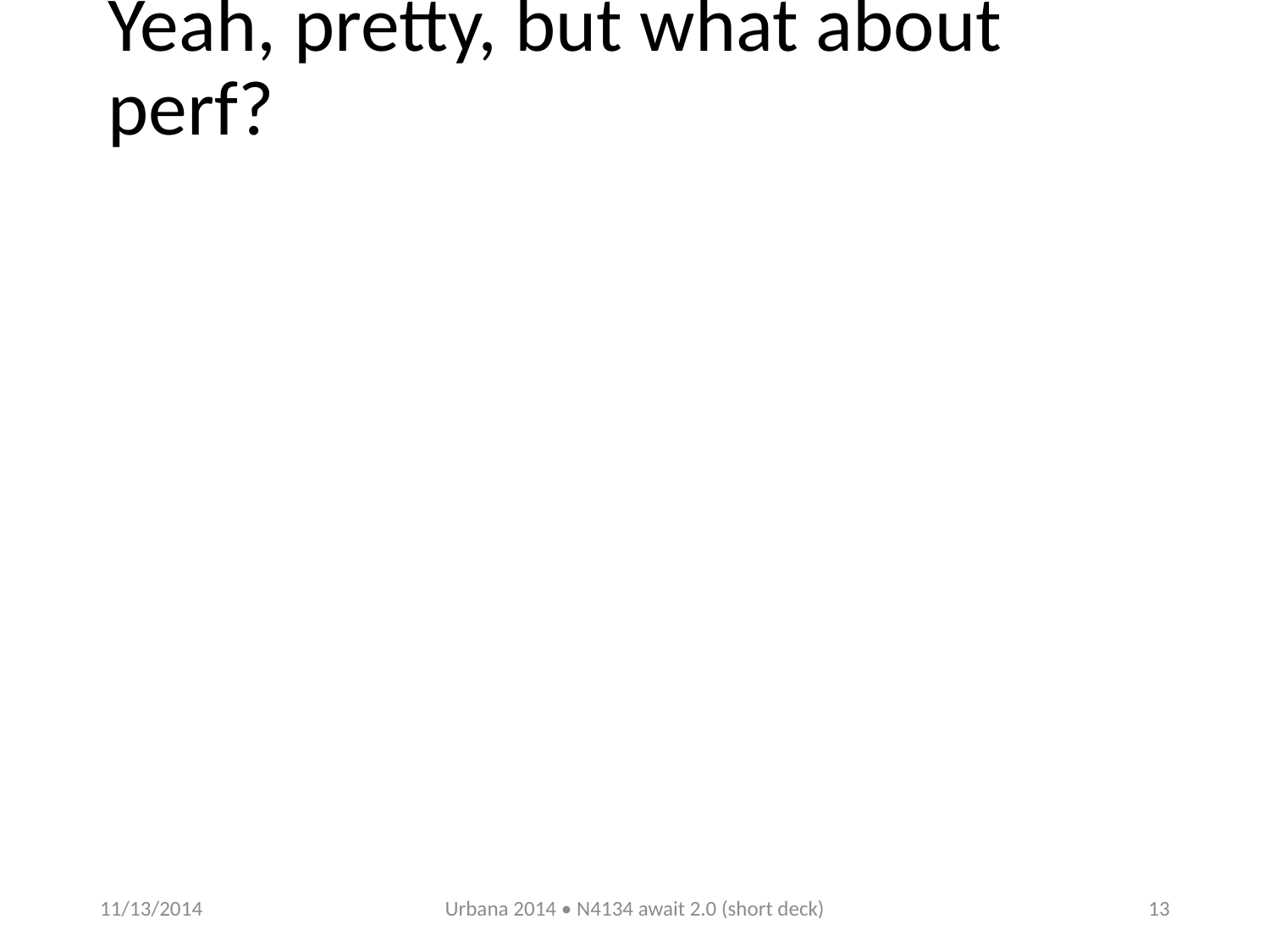

# Yeah, pretty, but what about perf?
11/13/2014
Urbana 2014 • N4134 await 2.0 (short deck)
13